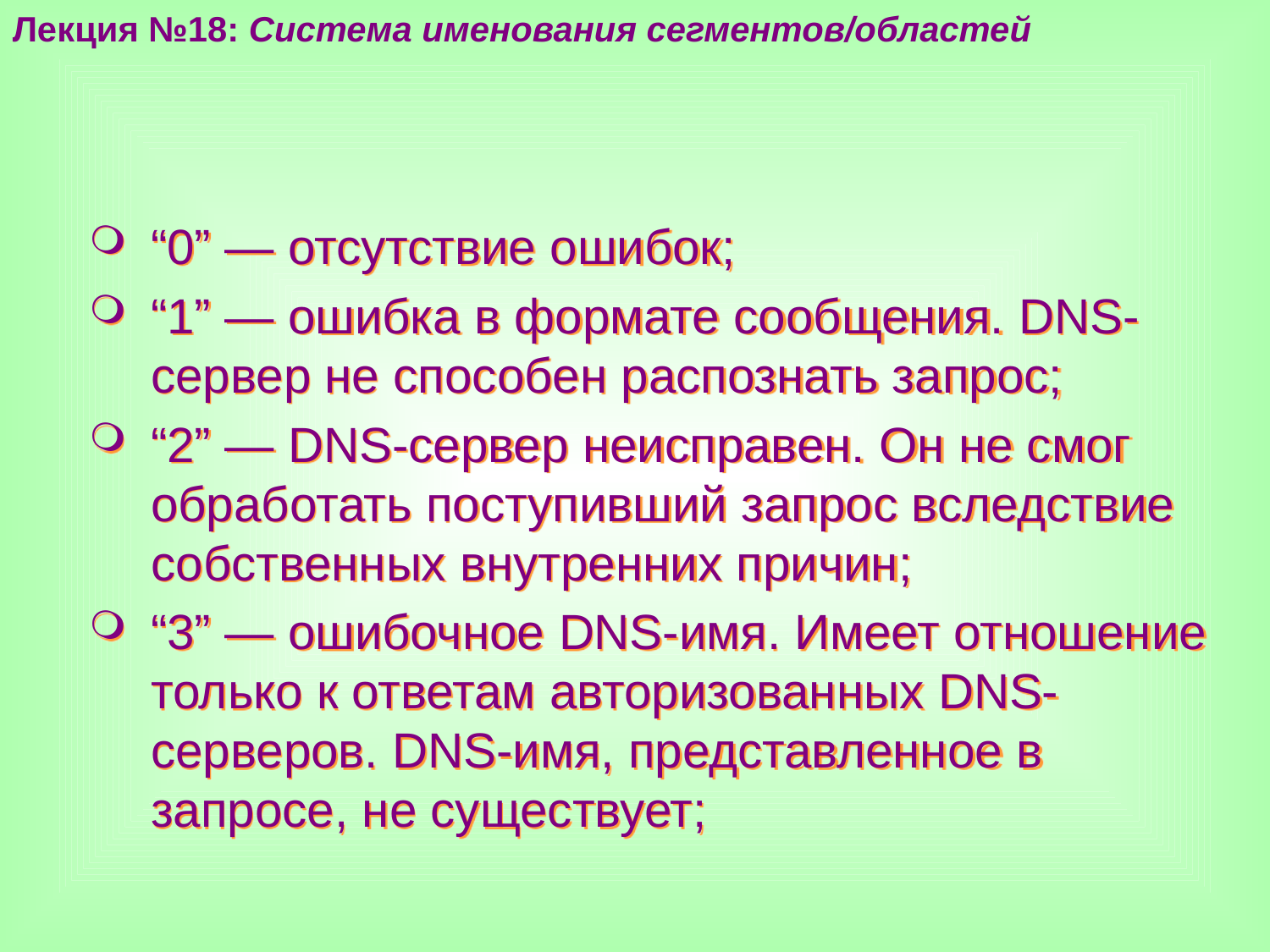

Лекция №18: Система именования сегментов/областей
“0” — отсутствие ошибок;
“1” — ошибка в формате сообщения. DNS-сервер не способен распознать запрос;
“2” — DNS-сервер неисправен. Он не смог обработать поступивший запрос вследствие собственных внутренних причин;
“3” — ошибочное DNS-имя. Имеет отношение только к ответам авторизованных DNS-серверов. DNS-имя, представленное в запросе, не существует;